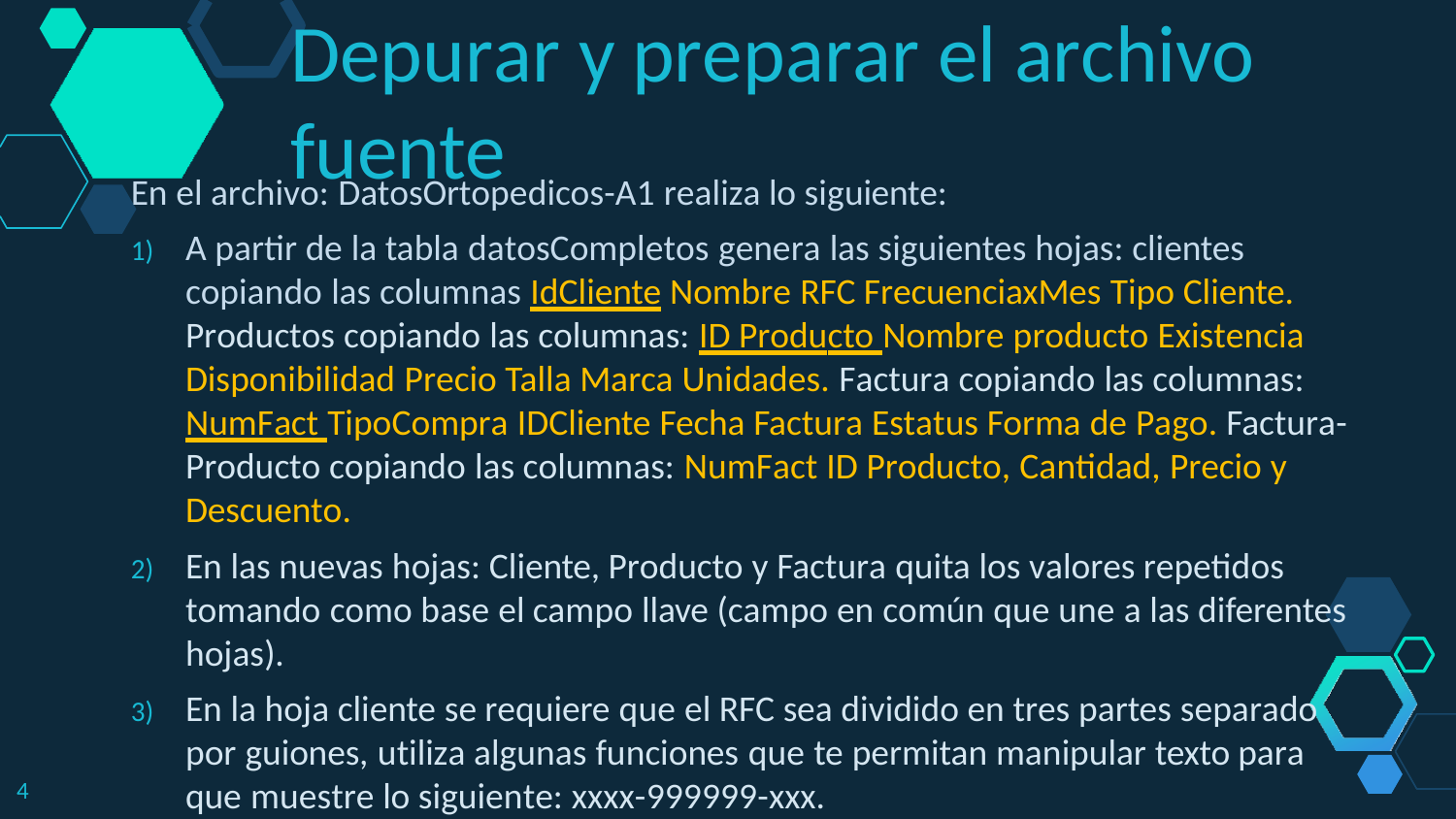

Depurar y preparar el archivo fuente

En el archivo: DatosOrtopedicos-A1 realiza lo siguiente:

A partir de la tabla datosCompletos genera las siguientes hojas: clientes copiando las columnas IdCliente Nombre RFC FrecuenciaxMes Tipo Cliente. Productos copiando las columnas: ID Producto Nombre producto Existencia Disponibilidad Precio Talla Marca Unidades. Factura copiando las columnas: NumFact TipoCompra IDCliente Fecha Factura Estatus Forma de Pago. Factura- Producto copiando las columnas: NumFact ID Producto, Cantidad, Precio y Descuento.

En las nuevas hojas: Cliente, Producto y Factura quita los valores repetidos tomando como base el campo llave (campo en común que une a las diferentes hojas).

En la hoja cliente se requiere que el RFC sea dividido en tres partes separado por guiones, utiliza algunas funciones que te permitan manipular texto para

que muestre lo siguiente: xxxx-999999-xxx.
4